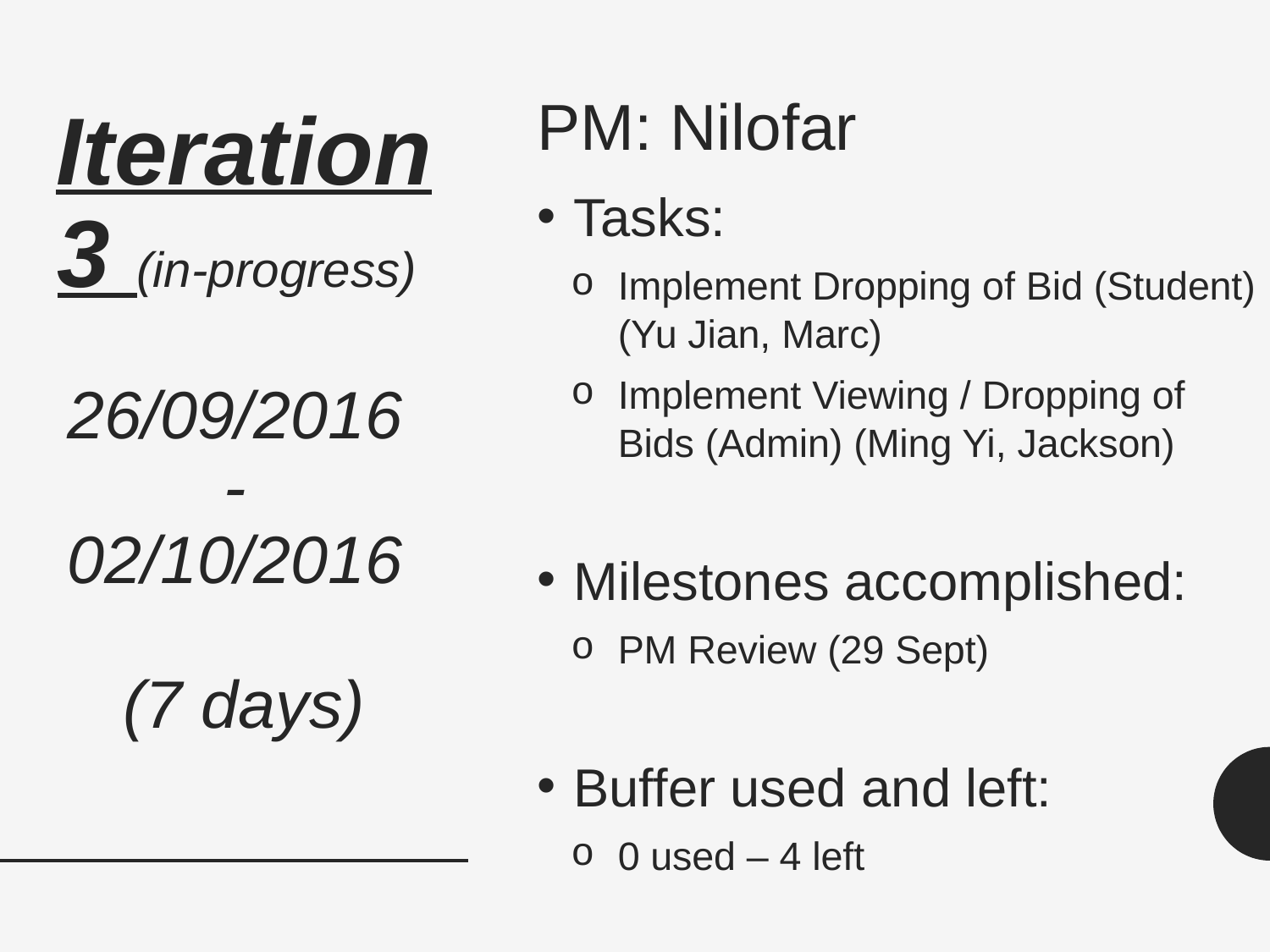

PM: Nilofar
Tasks:
Implement Dropping of Bid (Student) (Yu Jian, Marc)
Implement Viewing / Dropping of Bids (Admin) (Ming Yi, Jackson)

Milestones accomplished:
PM Review (29 Sept)

Buffer used and left:
0 used – 4 left
# Iteration 3 (in-progress) 26/09/2016 - 02/10/2016 (7 days)